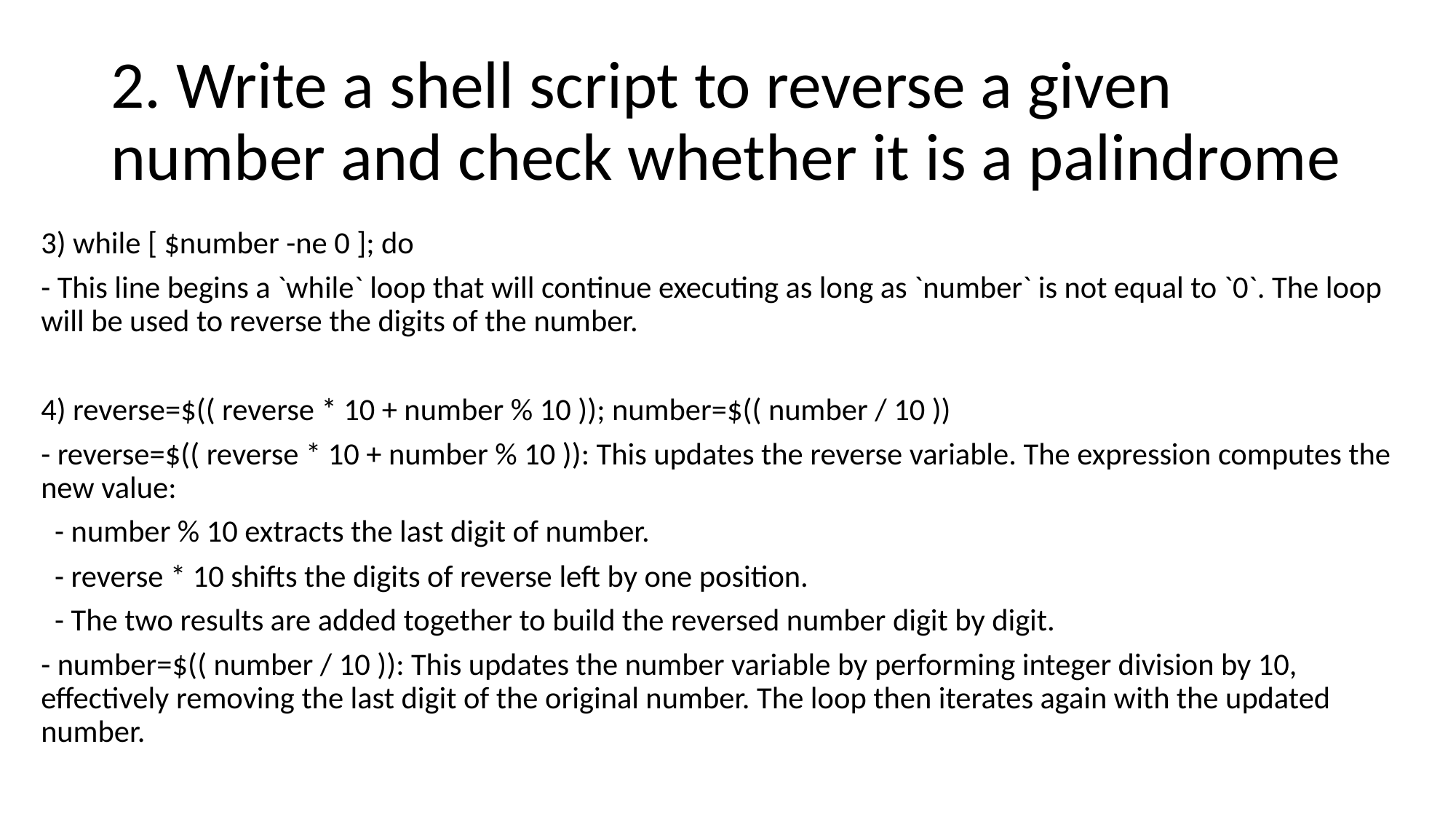

# 2. Write a shell script to reverse a given number and check whether it is a palindrome
3) while [ $number -ne 0 ]; do
- This line begins a `while` loop that will continue executing as long as `number` is not equal to `0`. The loop will be used to reverse the digits of the number.

4) reverse=$(( reverse * 10 + number % 10 )); number=$(( number / 10 ))
- reverse=$(( reverse * 10 + number % 10 )): This updates the reverse variable. The expression computes the new value:
  - number % 10 extracts the last digit of number.
  - reverse * 10 shifts the digits of reverse left by one position.
  - The two results are added together to build the reversed number digit by digit.
- number=$(( number / 10 )): This updates the number variable by performing integer division by 10, effectively removing the last digit of the original number. The loop then iterates again with the updated number.